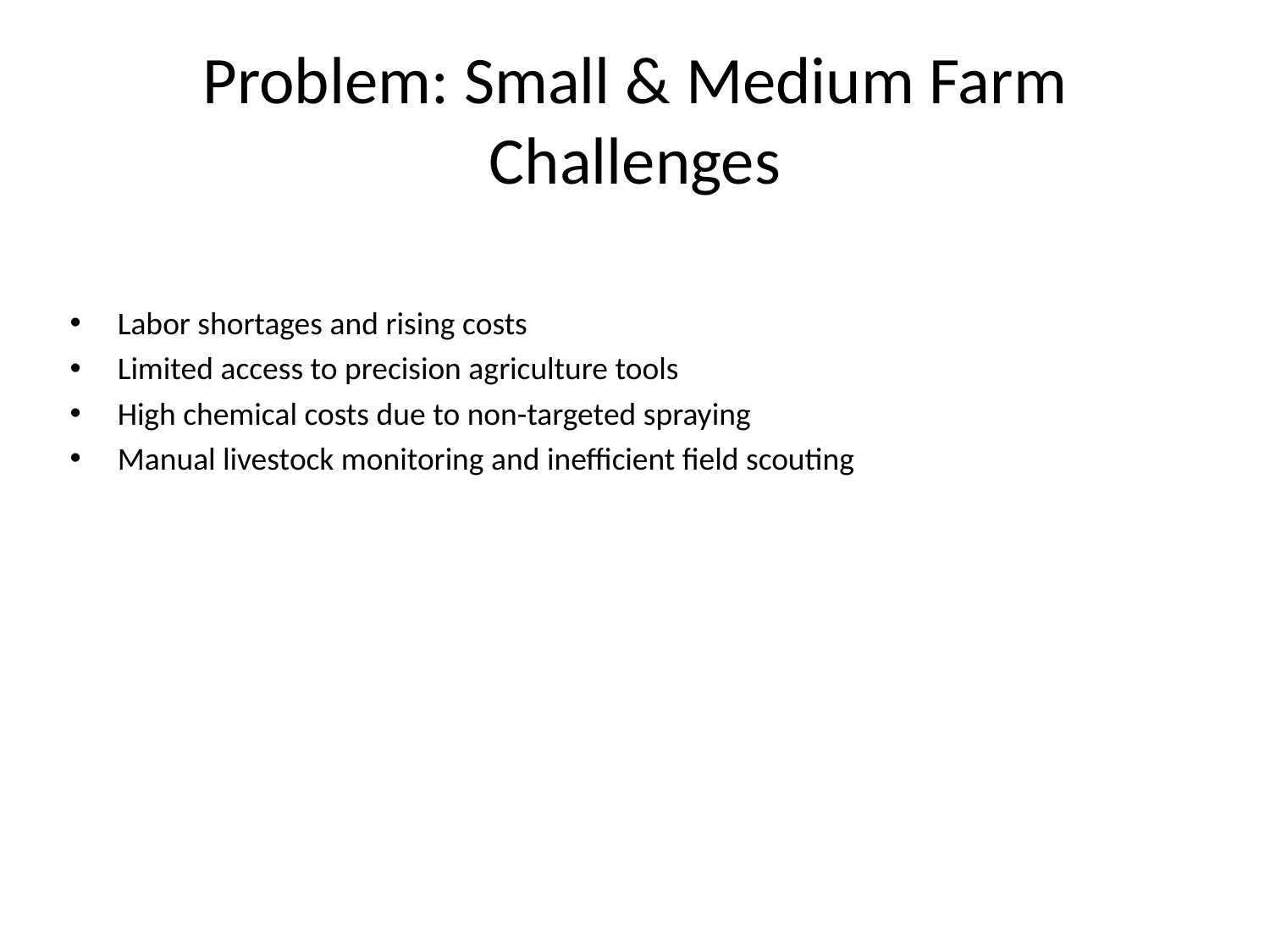

# Problem: Small & Medium Farm Challenges

Labor shortages and rising costs
Limited access to precision agriculture tools
High chemical costs due to non-targeted spraying
Manual livestock monitoring and inefficient field scouting